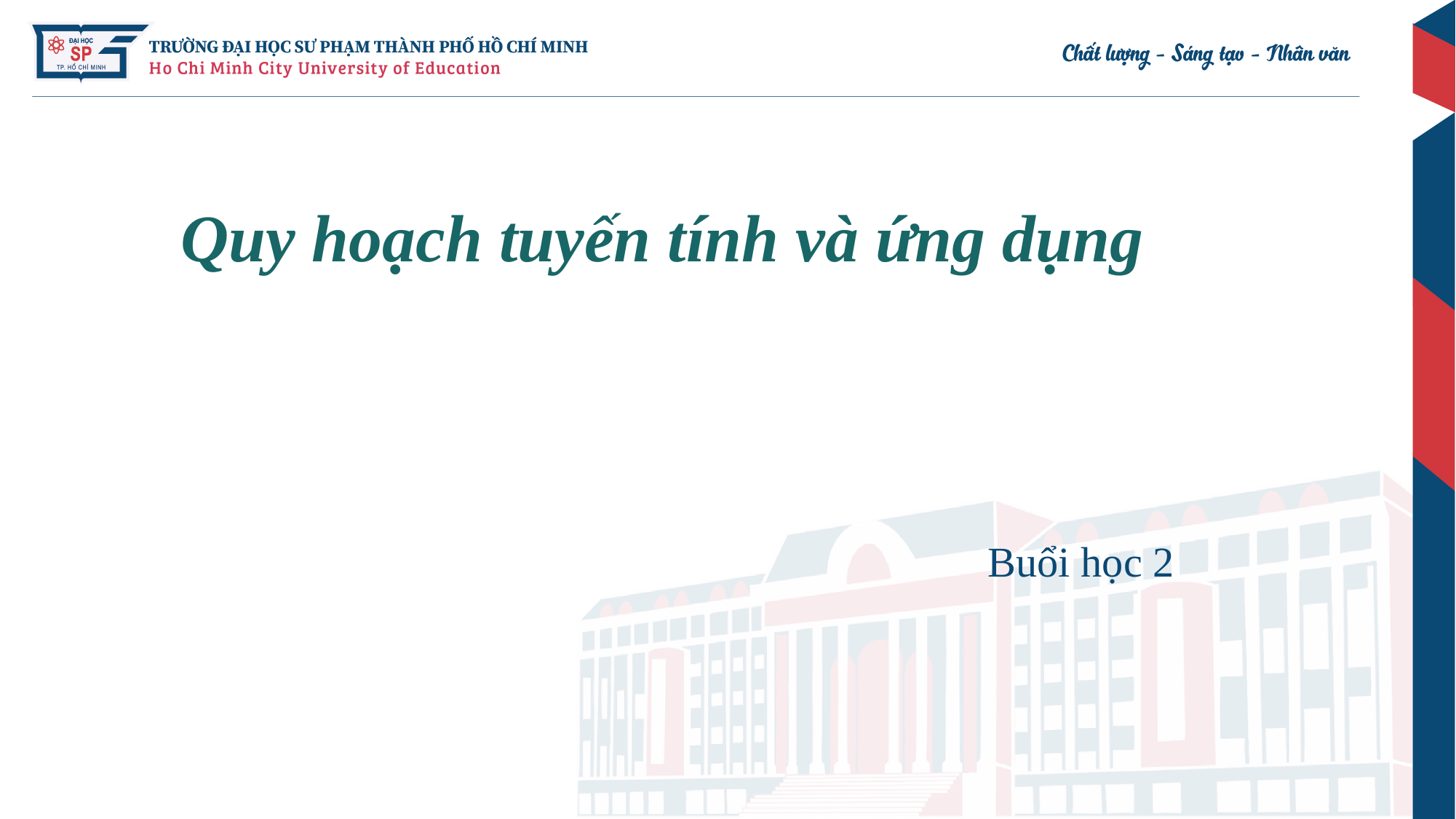

# Quy hoạch tuyến tính và ứng dụng

                                                                   Buổi học 2